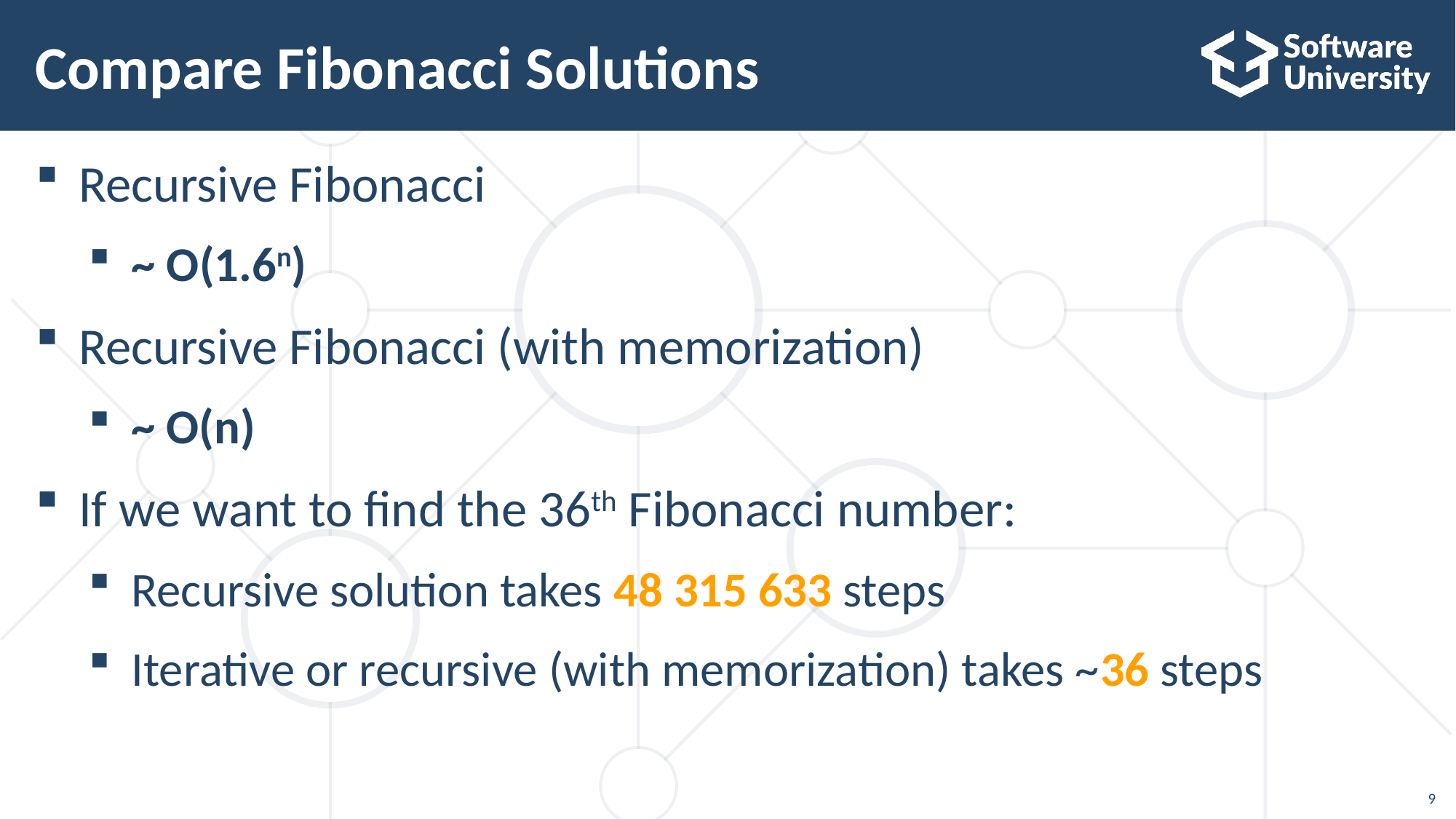

# Compare Fibonacci Solutions
Recursive Fibonacci
~ O(1.6n)
Recursive Fibonacci (with memorization)
~ O(n)
If we want to find the 36th Fibonacci number:
Recursive solution takes 48 315 633 steps
Iterative or recursive (with memorization) takes ~36 steps
9